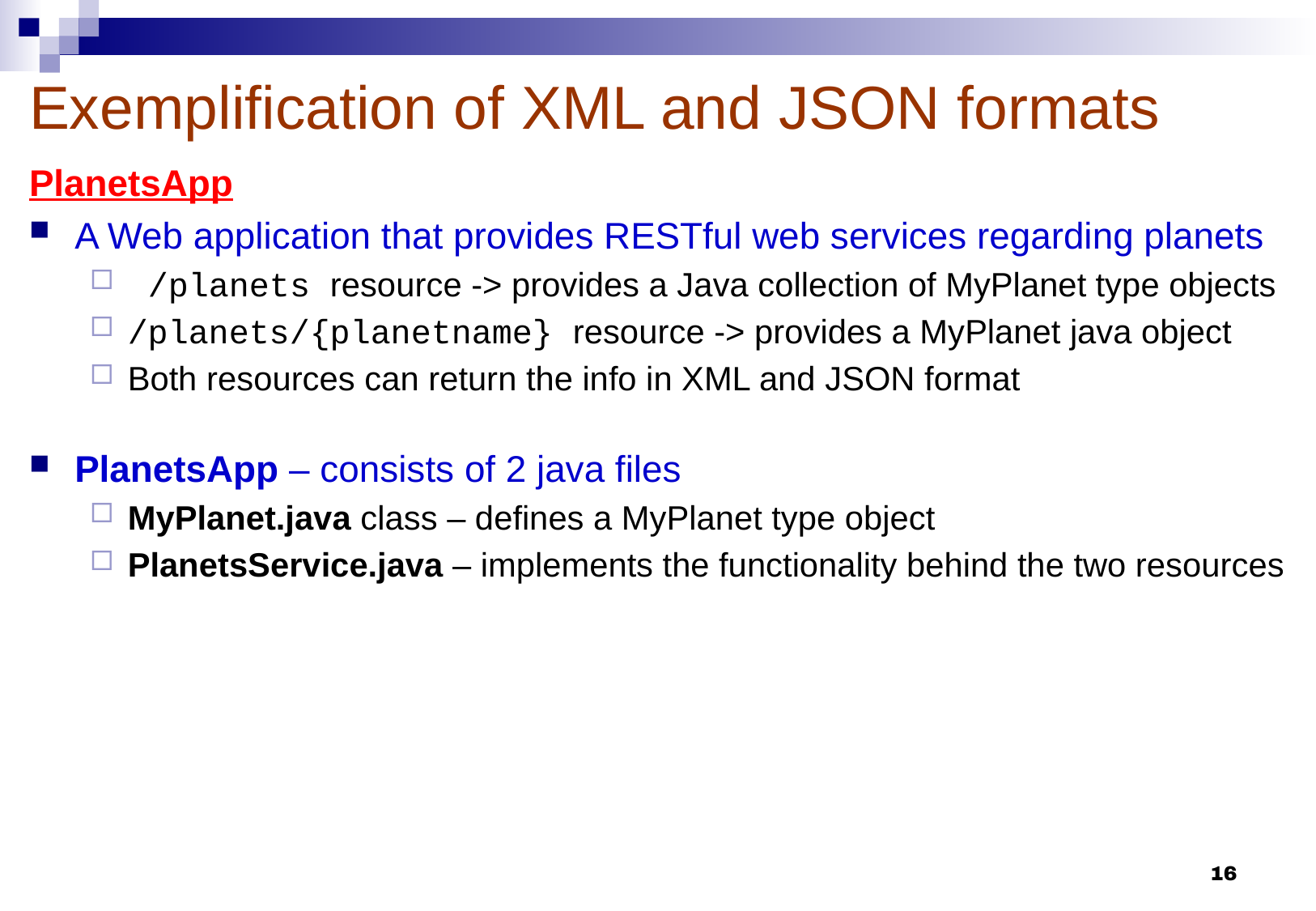

# Exemplification of XML and JSON formats
PlanetsApp
A Web application that provides RESTful web services regarding planets
 /planets resource -> provides a Java collection of MyPlanet type objects
/planets/{planetname} resource -> provides a MyPlanet java object
Both resources can return the info in XML and JSON format

PlanetsApp – consists of 2 java files
MyPlanet.java class – defines a MyPlanet type object
PlanetsService.java – implements the functionality behind the two resources
16